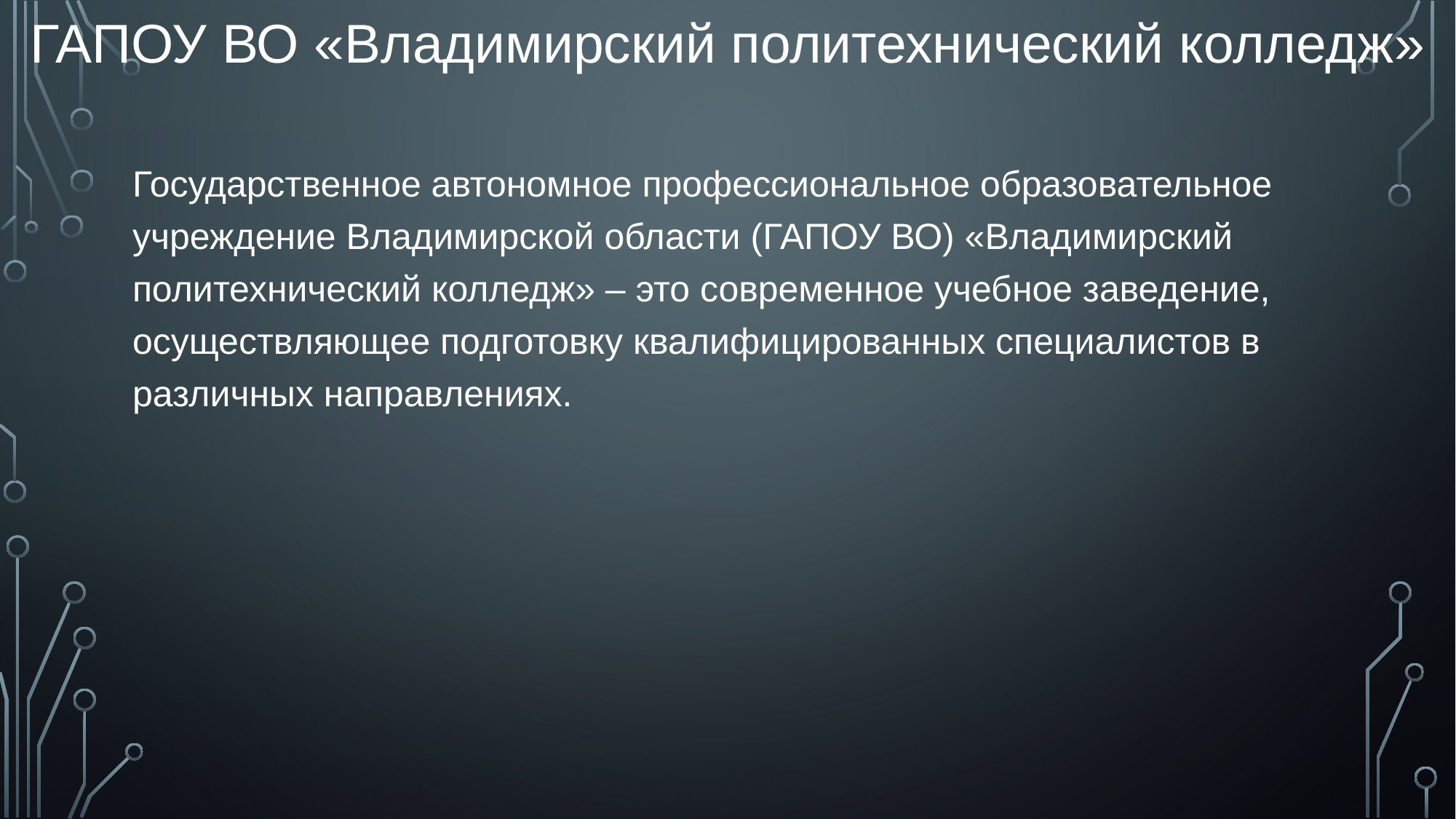

# ГАПОУ ВО «Владимирский политехнический колледж»
Государственное автономное профессиональное образовательное учреждение Владимирской области (ГАПОУ ВО) «Владимирский политехнический колледж» – это современное учебное заведение, осуществляющее подготовку квалифицированных специалистов в различных направлениях.